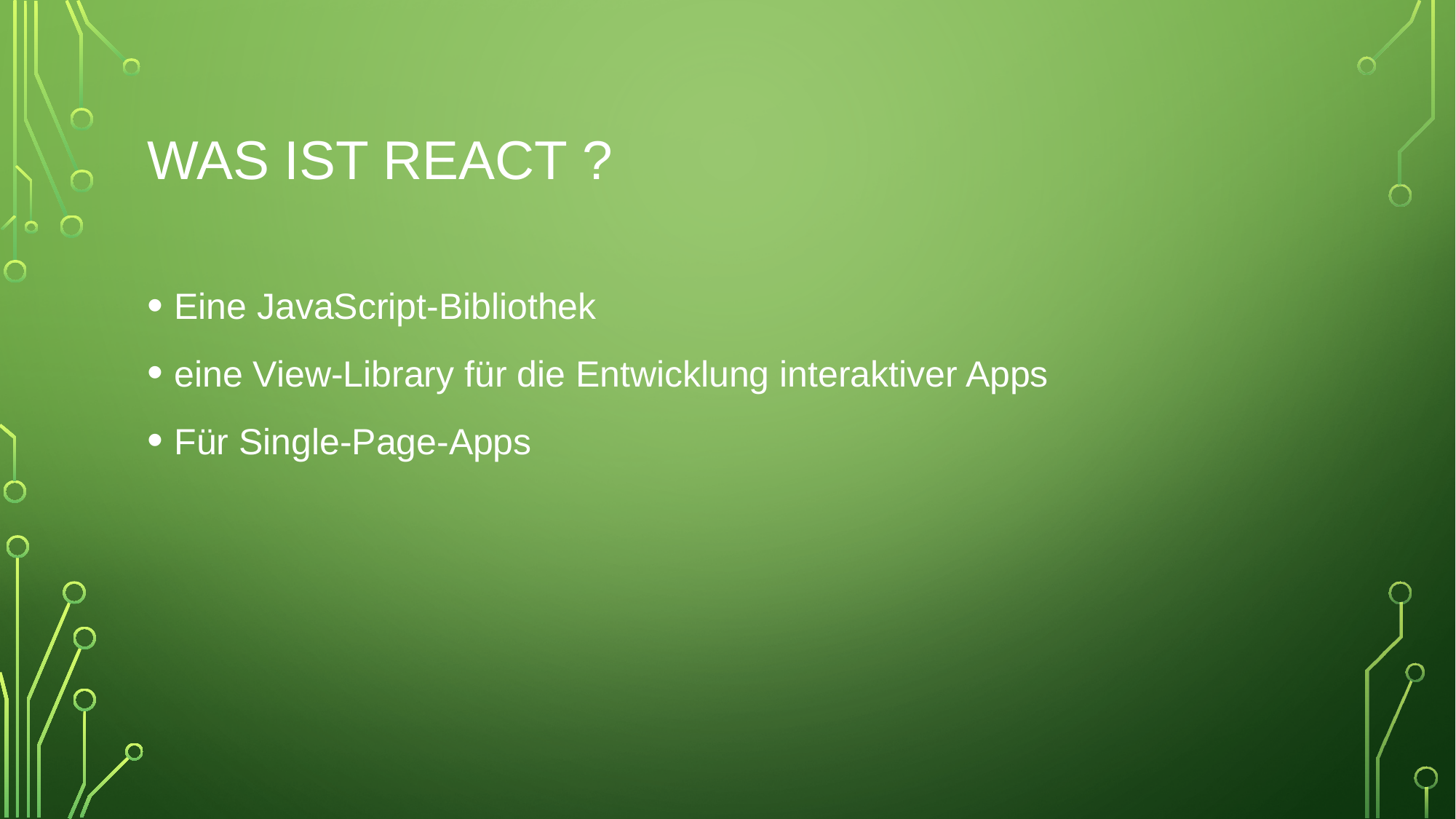

# Was ist React ?
Eine JavaScript-Bibliothek
eine View-Library für die Entwicklung interaktiver Apps
Für Single-Page-Apps